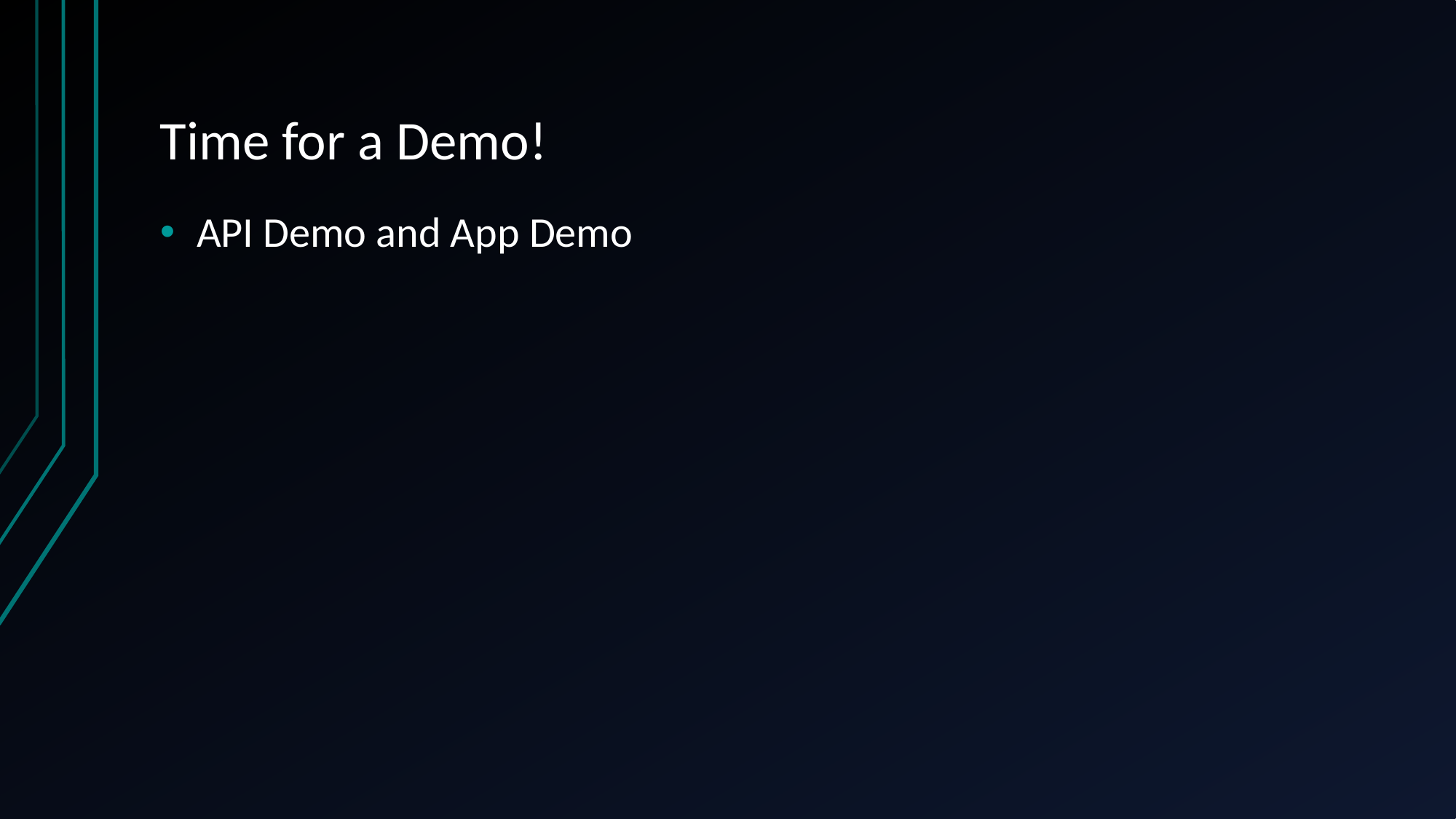

# Time for a Demo!
API Demo and App Demo